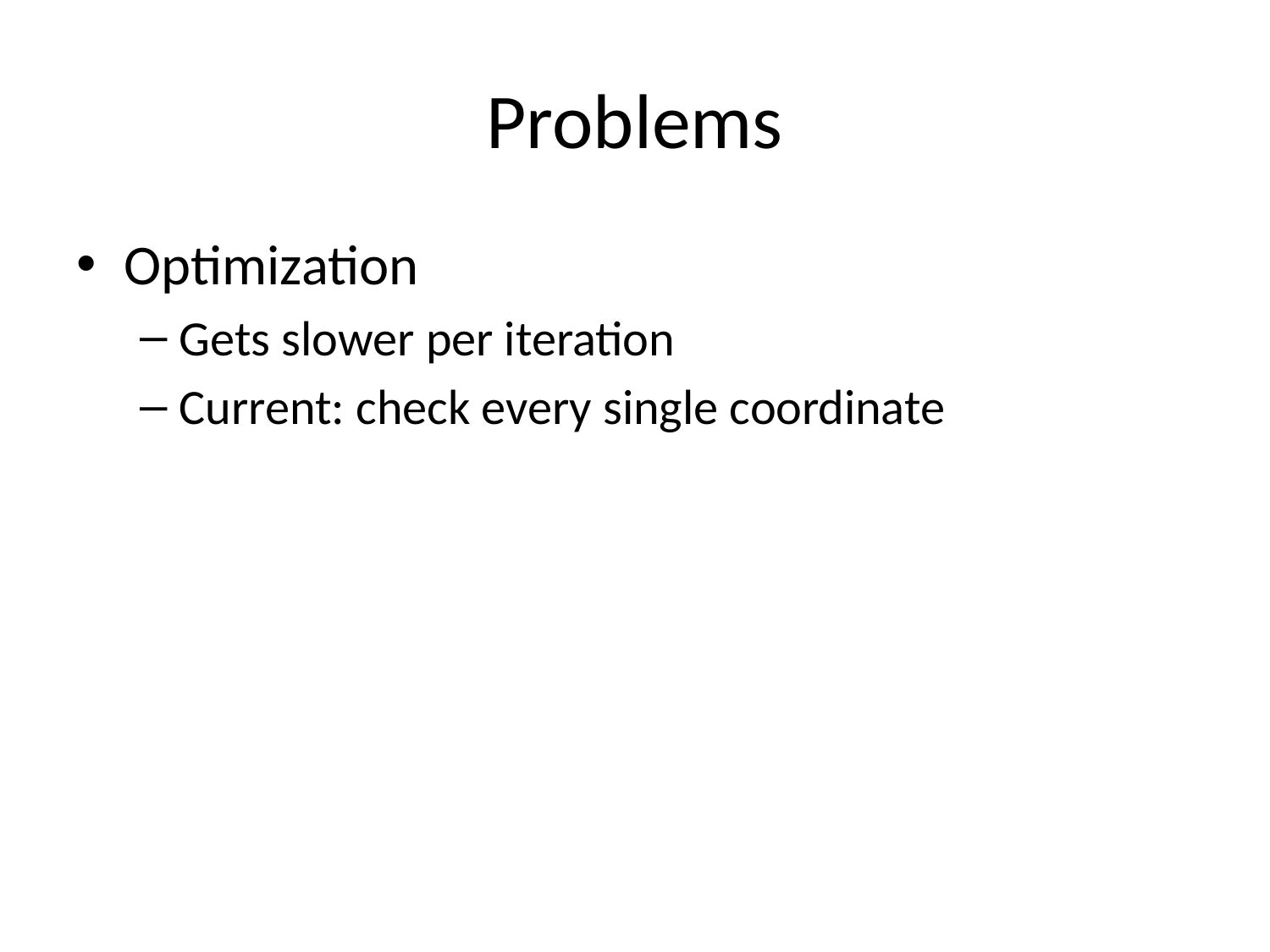

# Problems
Optimization
Gets slower per iteration
Current: check every single coordinate